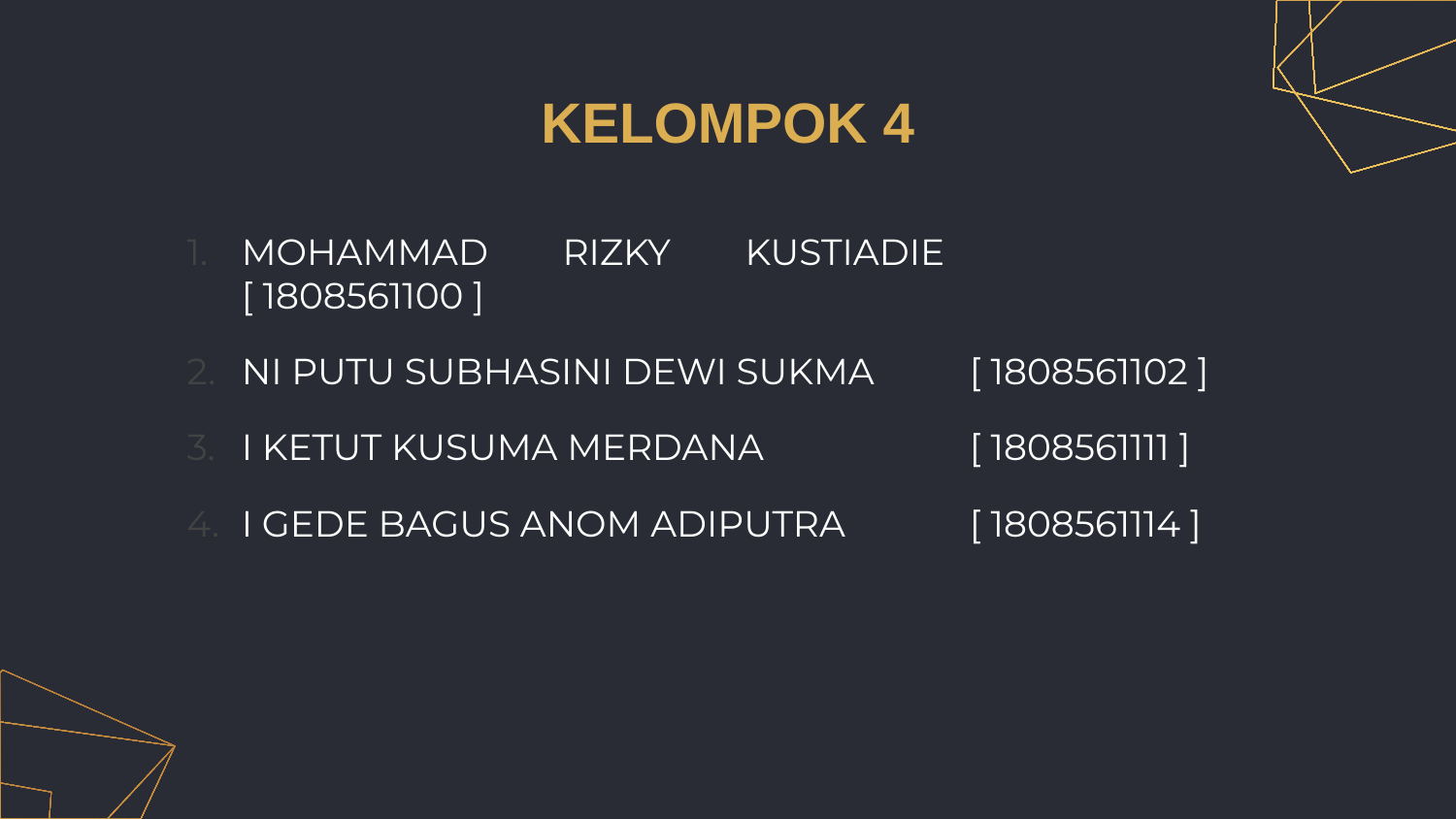

# KELOMPOK 4

MOHAMMAD RIZKY KUSTIADIE 		[ 1808561100 ]
NI PUTU SUBHASINI DEWI SUKMA 	[ 1808561102 ]
I KETUT KUSUMA MERDANA 		[ 1808561111 ]
I GEDE BAGUS ANOM ADIPUTRA 	[ 1808561114 ]